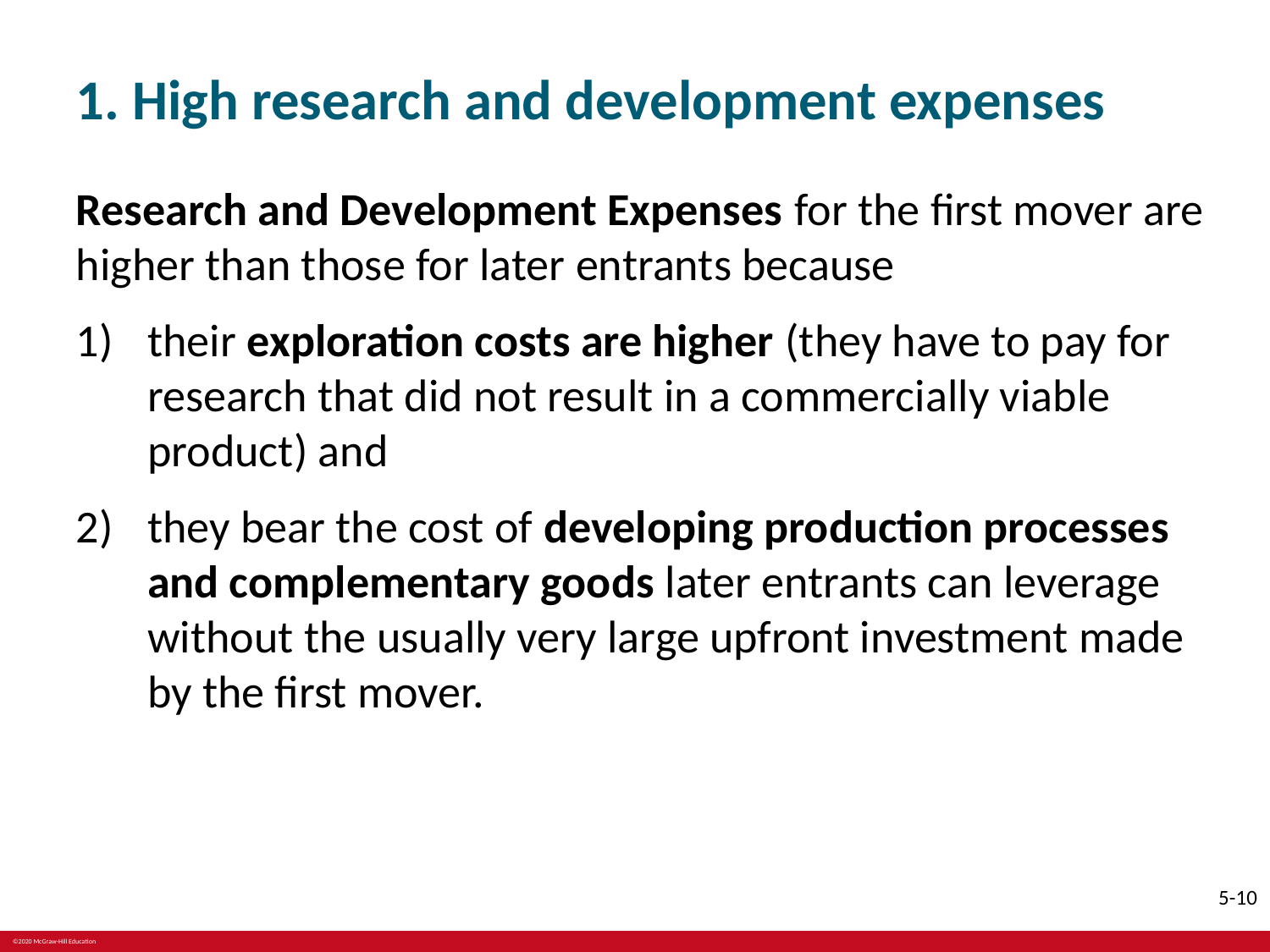

# 1. High research and development expenses
Research and Development Expenses for the first mover are higher than those for later entrants because
their exploration costs are higher (they have to pay for research that did not result in a commercially viable product) and
they bear the cost of developing production processes and complementary goods later entrants can leverage without the usually very large upfront investment made by the first mover.